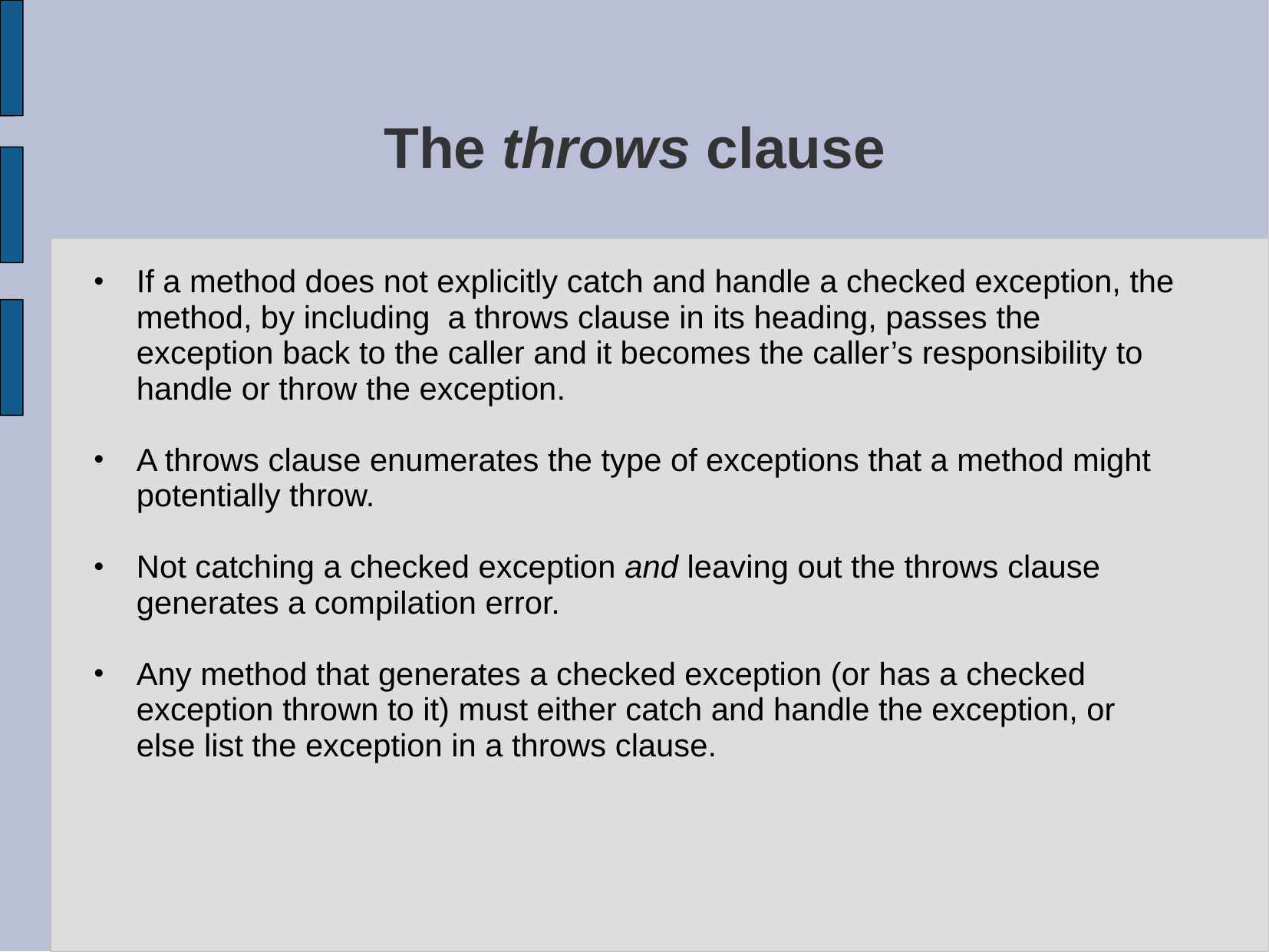

# The throws clause
If a method does not explicitly catch and handle a checked exception, the method, by including  a throws clause in its heading, passes the exception back to the caller and it becomes the caller’s responsibility to handle or throw the exception.

A throws clause enumerates the type of exceptions that a method might potentially throw.

Not catching a checked exception and leaving out the throws clause generates a compilation error.

Any method that generates a checked exception (or has a checked exception thrown to it) must either catch and handle the exception, or else list the exception in a throws clause.